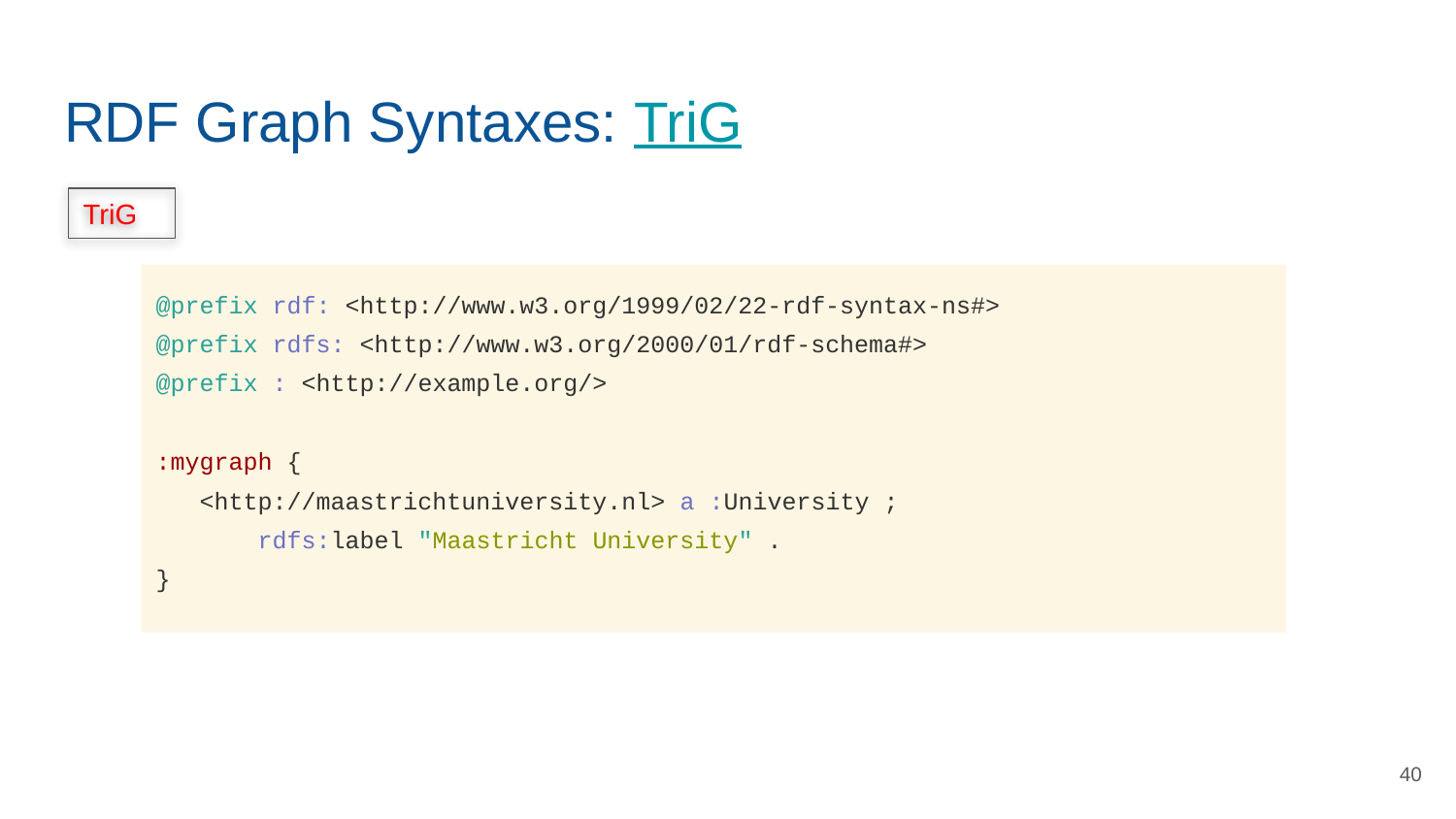

# RDF Graph Syntaxes: TriG
TriG
@prefix rdf: <http://www.w3.org/1999/02/22-rdf-syntax-ns#>
@prefix rdfs: <http://www.w3.org/2000/01/rdf-schema#>
@prefix : <http://example.org/>

:mygraph {
   <http://maastrichtuniversity.nl> a :University ;
       rdfs:label "Maastricht University" .
}
40